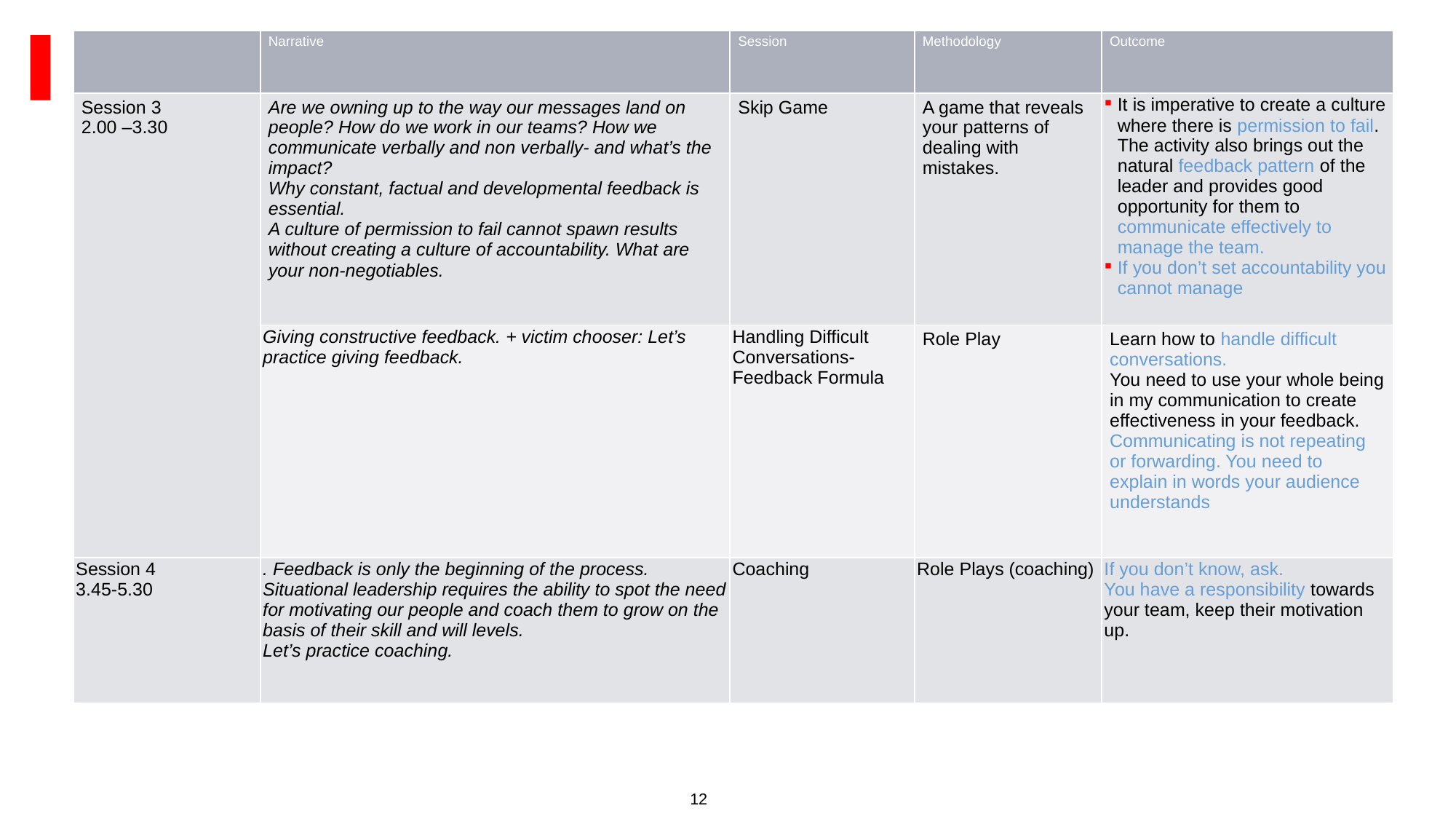

|  | Narrative | Session | Methodology | Outcome |
| --- | --- | --- | --- | --- |
| Session 3 2.00 –3.30 | Are we owning up to the way our messages land on people? How do we work in our teams? How we communicate verbally and non verbally- and what’s the impact? Why constant, factual and developmental feedback is essential. A culture of permission to fail cannot spawn results without creating a culture of accountability. What are your non-negotiables. | Skip Game | A game that reveals your patterns of dealing with mistakes. | It is imperative to create a culture where there is permission to fail. The activity also brings out the natural feedback pattern of the leader and provides good opportunity for them to communicate effectively to manage the team. If you don’t set accountability you cannot manage |
|  | Giving constructive feedback. + victim chooser: Let’s practice giving feedback. | Handling Difficult Conversations- Feedback Formula | Role Play | Learn how to handle difficult conversations. You need to use your whole being in my communication to create effectiveness in your feedback. Communicating is not repeating or forwarding. You need to explain in words your audience understands |
| Session 4 3.45-5.30 | . Feedback is only the beginning of the process. Situational leadership requires the ability to spot the need for motivating our people and coach them to grow on the basis of their skill and will levels. Let’s practice coaching. | Coaching | Role Plays (coaching) | If you don’t know, ask. You have a responsibility towards your team, keep their motivation up. |